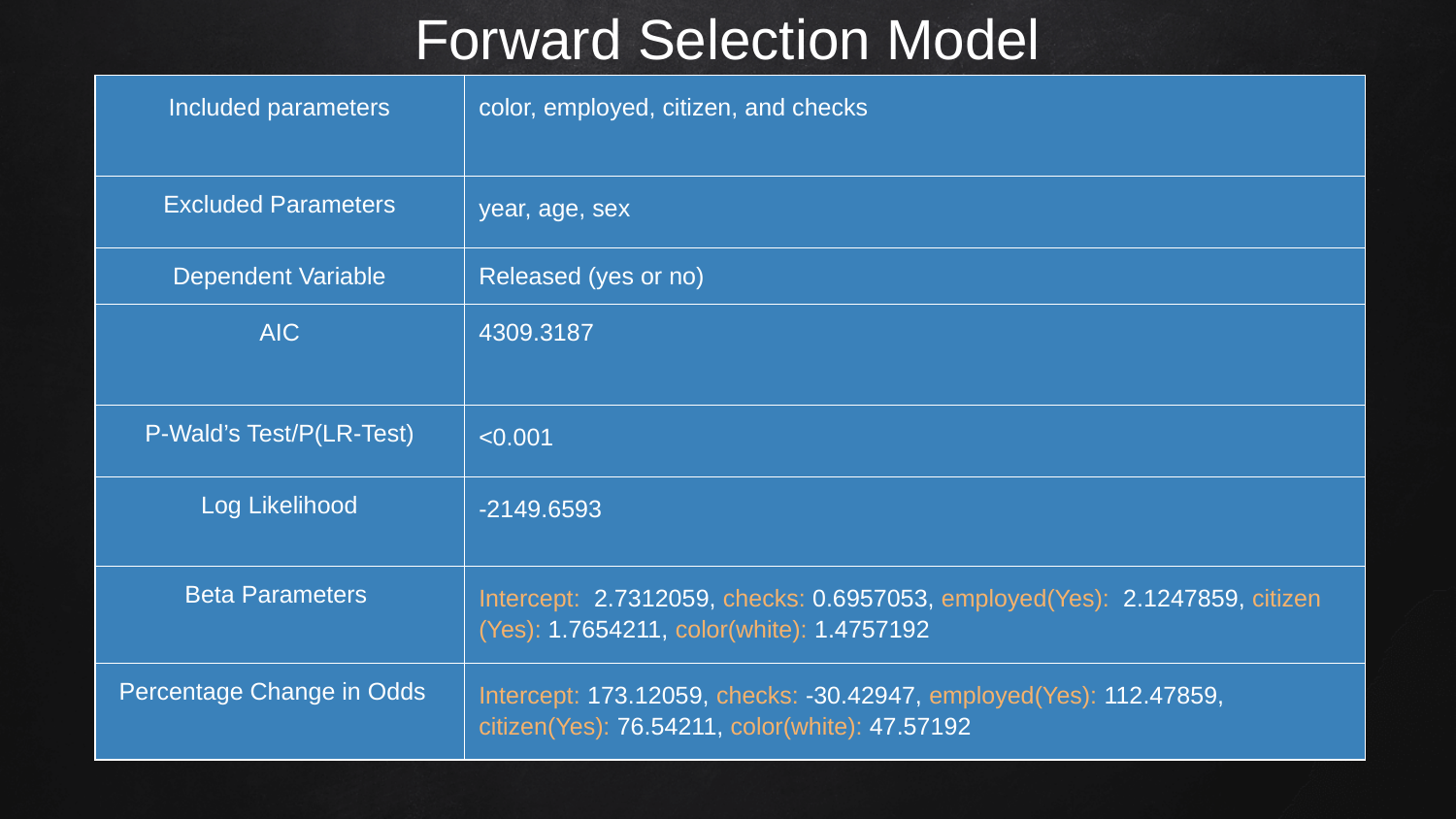

# Forward Selection Model
| Included parameters | color, employed, citizen, and checks |
| --- | --- |
| Excluded Parameters | year, age, sex |
| Dependent Variable | Released (yes or no) |
| AIC | 4309.3187 |
| P-Wald’s Test/P(LR-Test) | <0.001 |
| Log Likelihood | -2149.6593 |
| Beta Parameters | Intercept: 2.7312059, checks: 0.6957053, employed(Yes): 2.1247859, citizen (Yes): 1.7654211, color(white): 1.4757192 |
| Percentage Change in Odds | Intercept: 173.12059, checks: -30.42947, employed(Yes): 112.47859, citizen(Yes): 76.54211, color(white): 47.57192 |